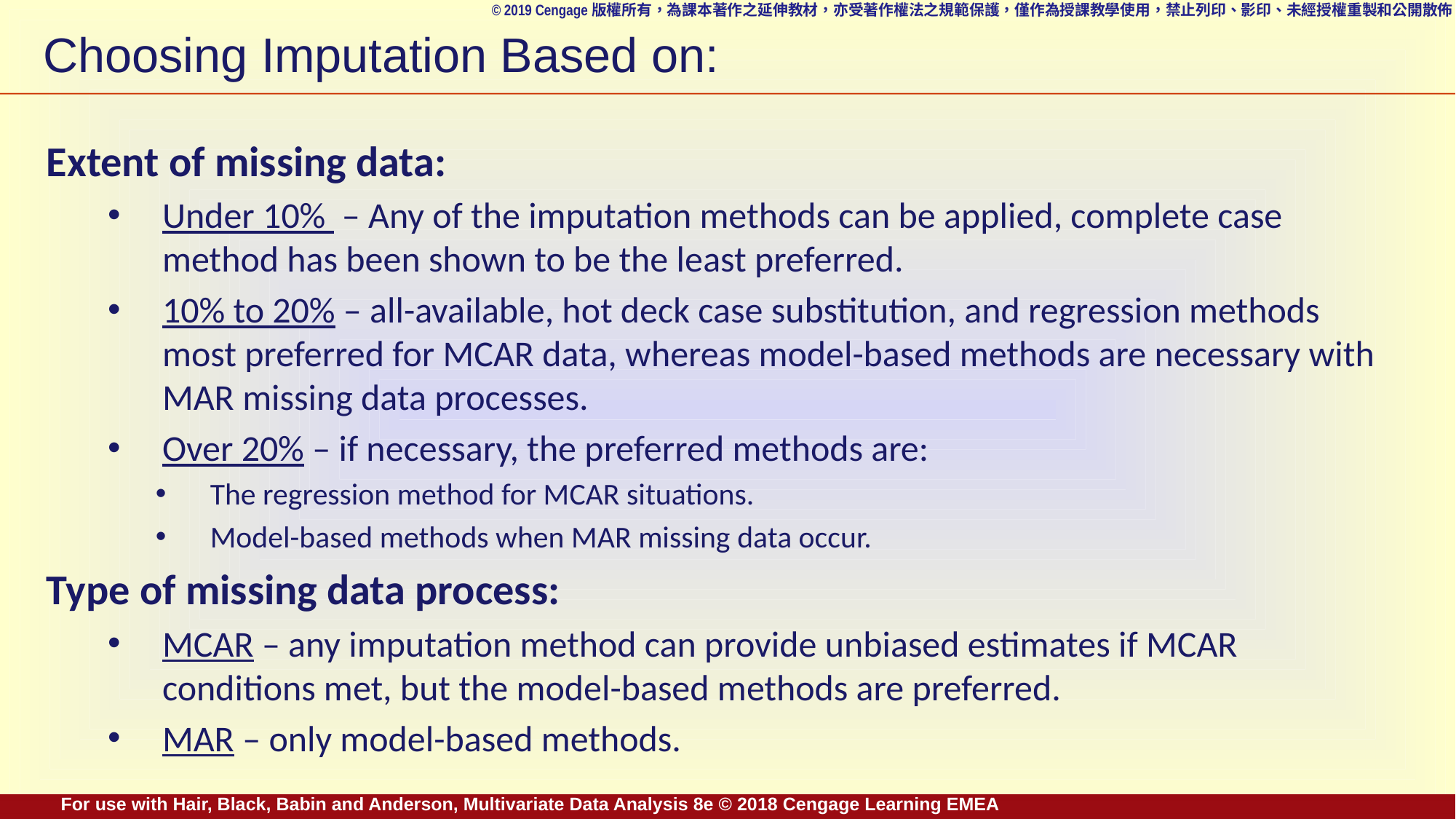

# Choosing Imputation Based on:
Extent of missing data:
Under 10%  – Any of the imputation methods can be applied, complete case method has been shown to be the least preferred.
10% to 20% – all-available, hot deck case substitution, and regression methods most preferred for MCAR data, whereas model-based methods are necessary with MAR missing data processes.
Over 20% – if necessary, the preferred methods are:
The regression method for MCAR situations.
Model-based methods when MAR missing data occur.
Type of missing data process:
MCAR – any imputation method can provide unbiased estimates if MCAR conditions met, but the model-based methods are preferred.
MAR – only model-based methods.
For use with Hair, Black, Babin and Anderson, Multivariate Data Analysis 8e © 2018 Cengage Learning EMEA